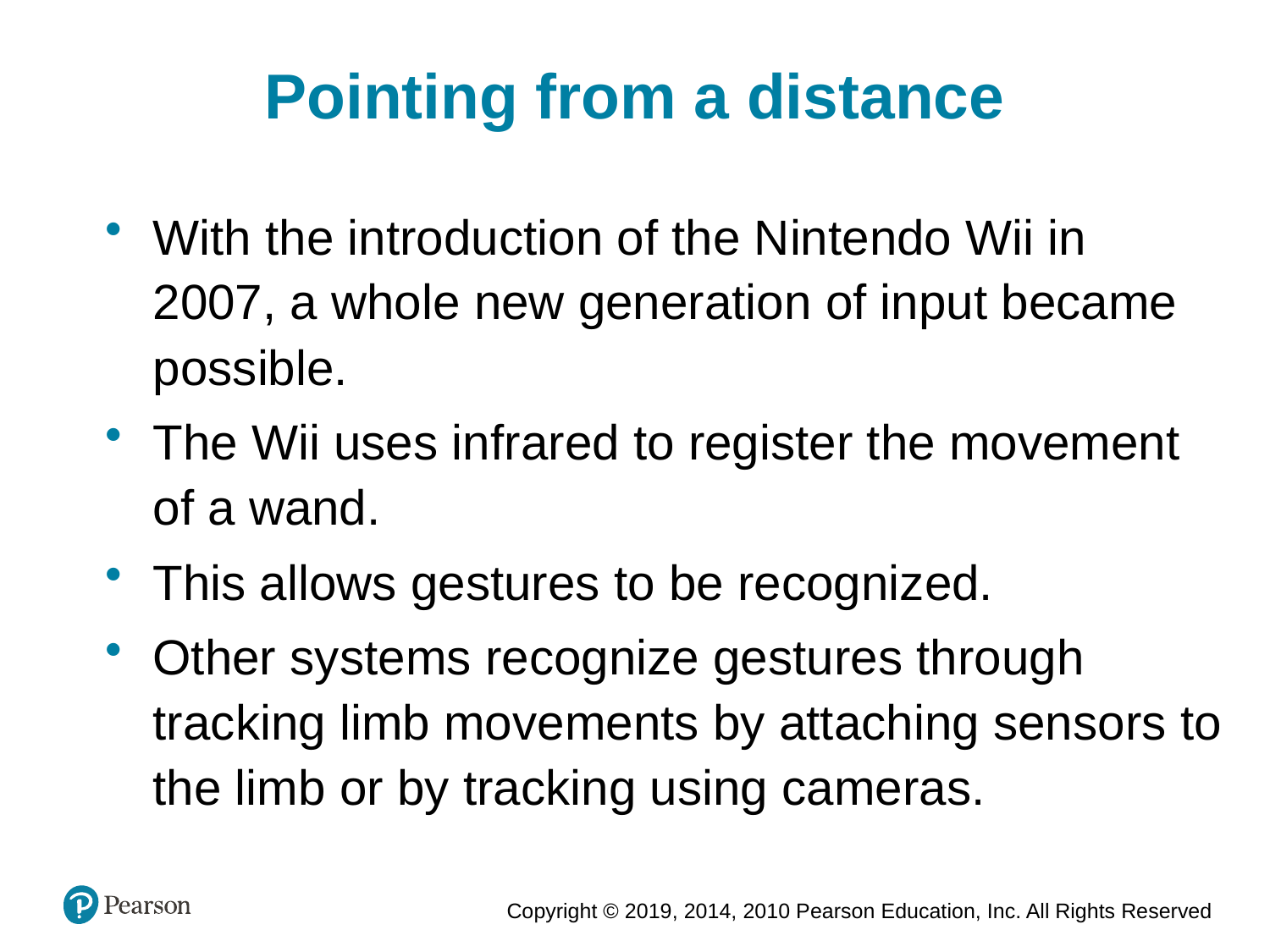

Pointing from a distance
With the introduction of the Nintendo Wii in 2007, a whole new generation of input became possible.
The Wii uses infrared to register the movement of a wand.
This allows gestures to be recognized.
Other systems recognize gestures through tracking limb movements by attaching sensors to the limb or by tracking using cameras.